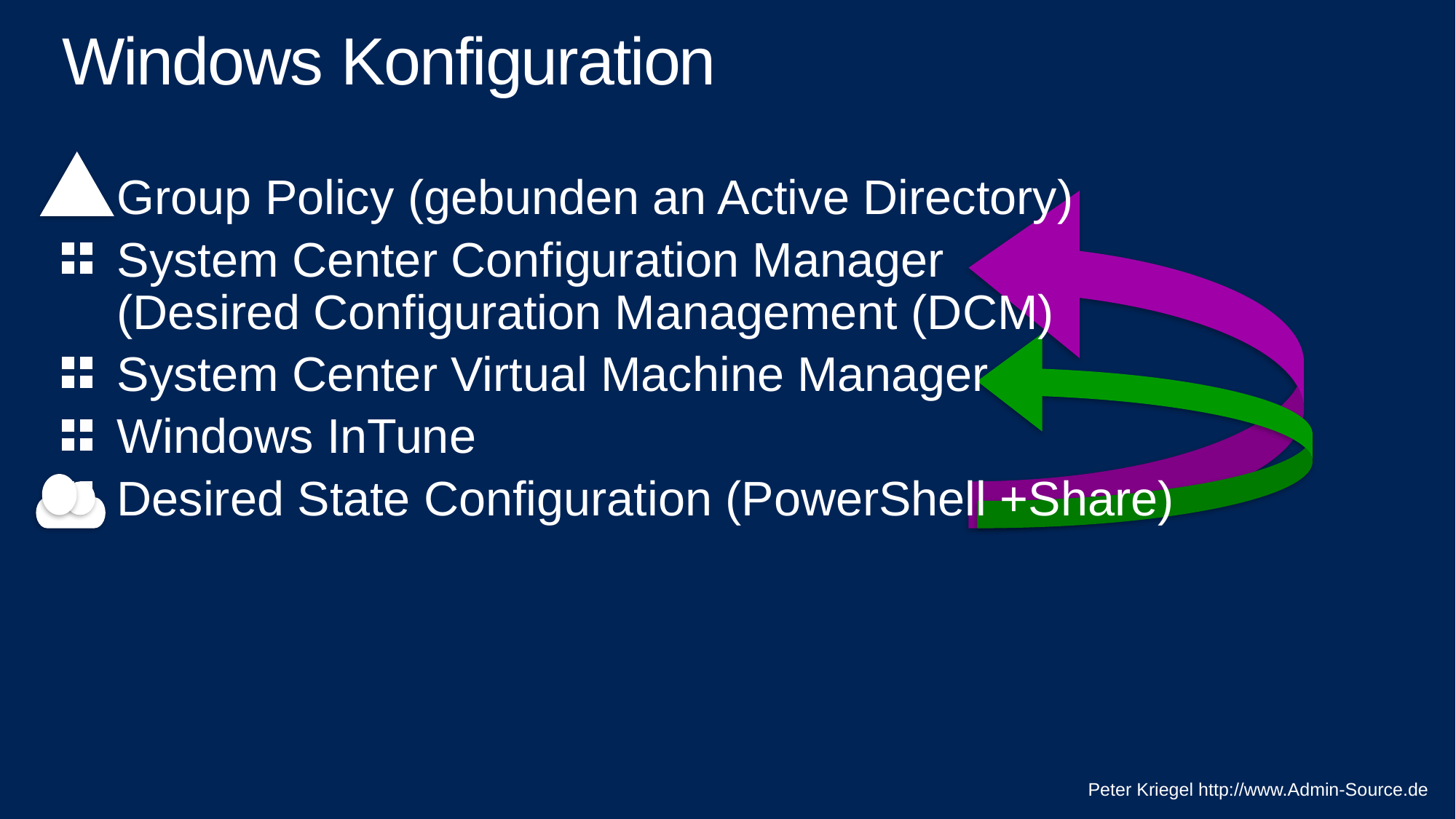

# Windows Konfiguration

Group Policy (gebunden an Active Directory)
System Center Configuration Manager
(Desired Configuration Management (DCM)
System Center Virtual Machine Manager
Windows InTune
Desired State Configuration (PowerShell +Share)